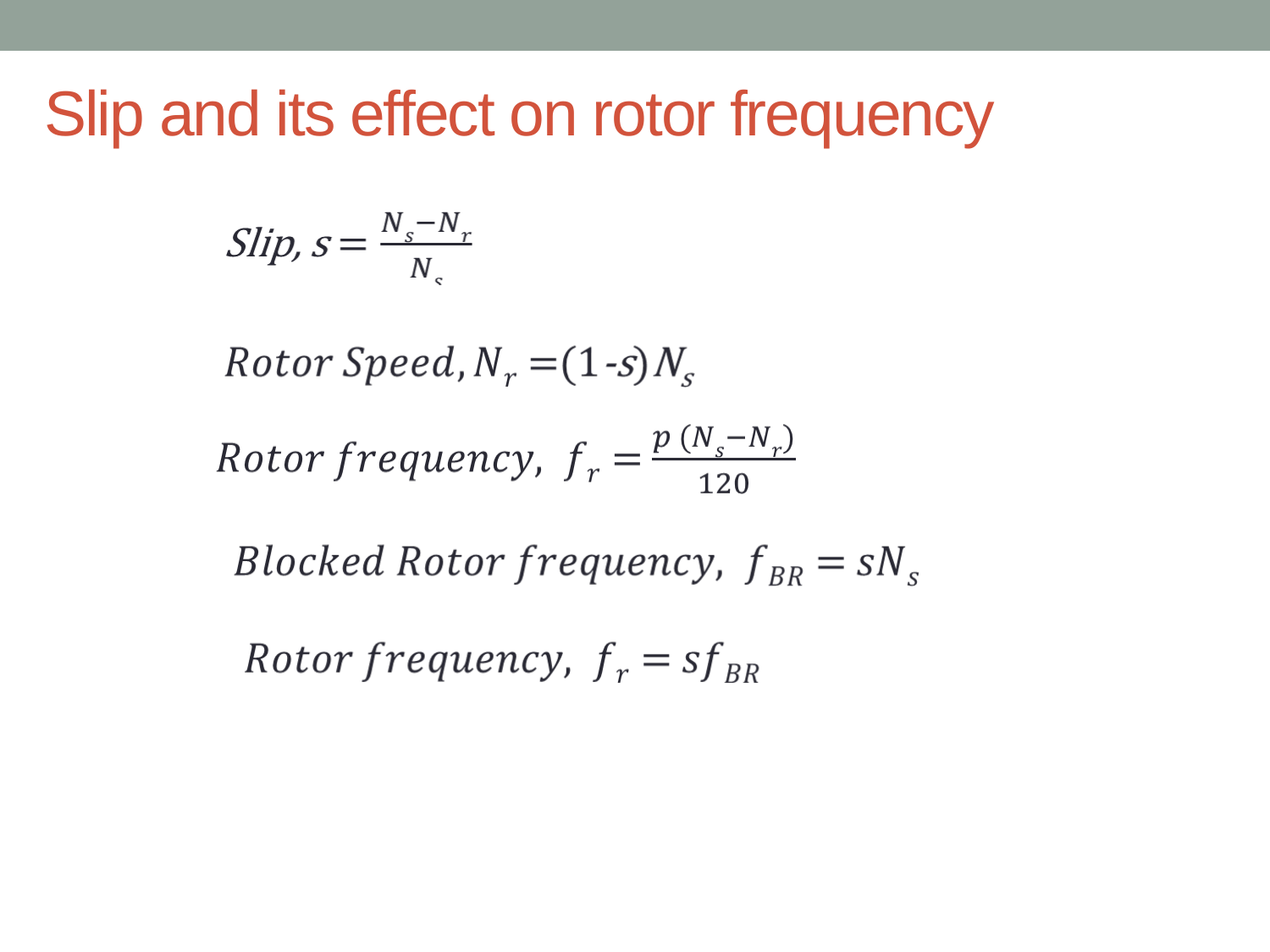

# Slip and its effect on rotor frequency